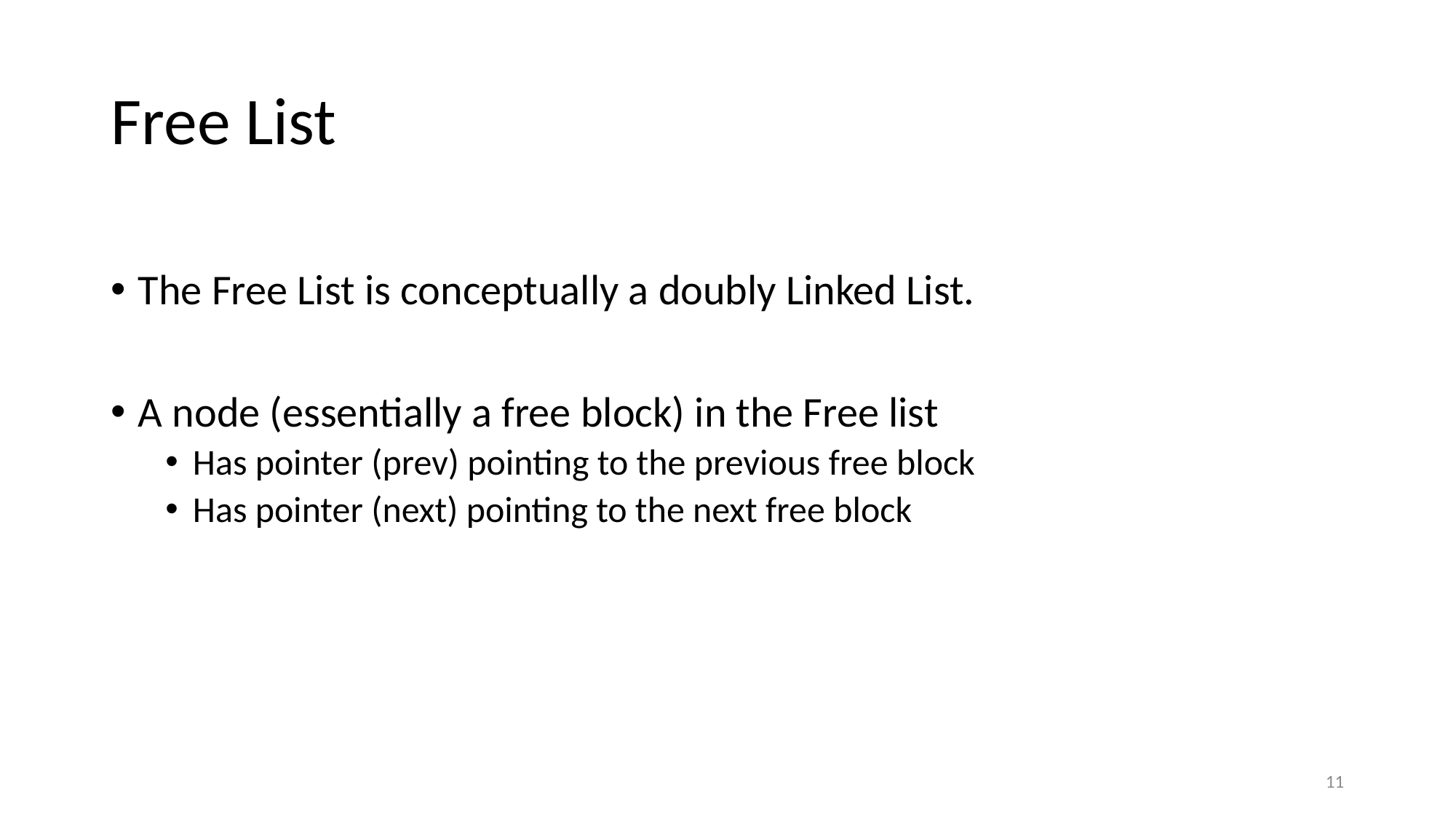

# Free List
The Free List is conceptually a doubly Linked List.

A node (essentially a free block) in the Free list
Has pointer (prev) pointing to the previous free block
Has pointer (next) pointing to the next free block
11